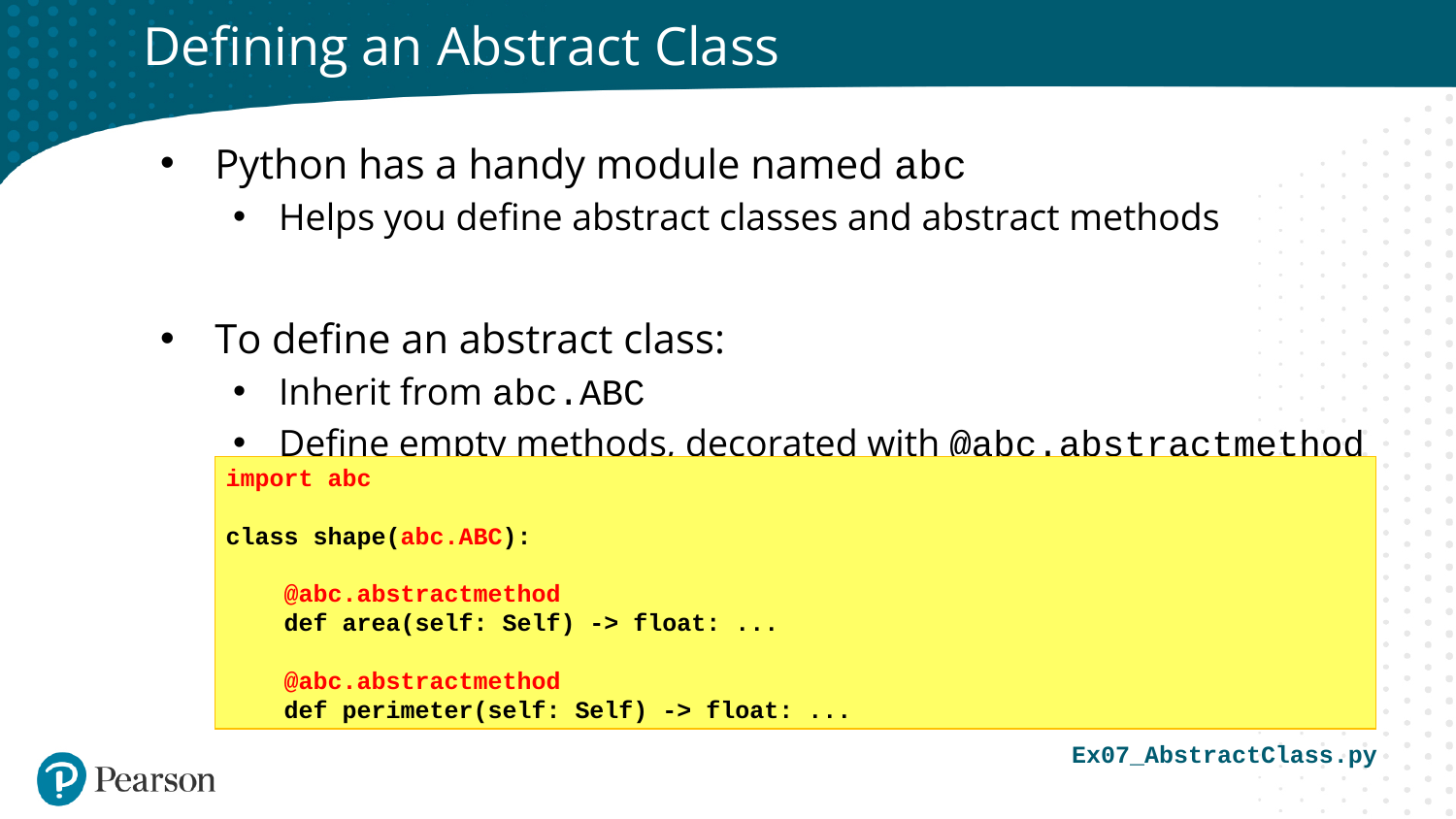

# Defining an Abstract Class
Python has a handy module named abc
Helps you define abstract classes and abstract methods

To define an abstract class:
Inherit from abc.ABC
Define empty methods, decorated with @abc.abstractmethod

import abc

class shape(abc.ABC):

    @abc.abstractmethod
    def area(self: Self) -> float: ...

    @abc.abstractmethod
    def perimeter(self: Self) -> float: ...
Ex07_AbstractClass.py